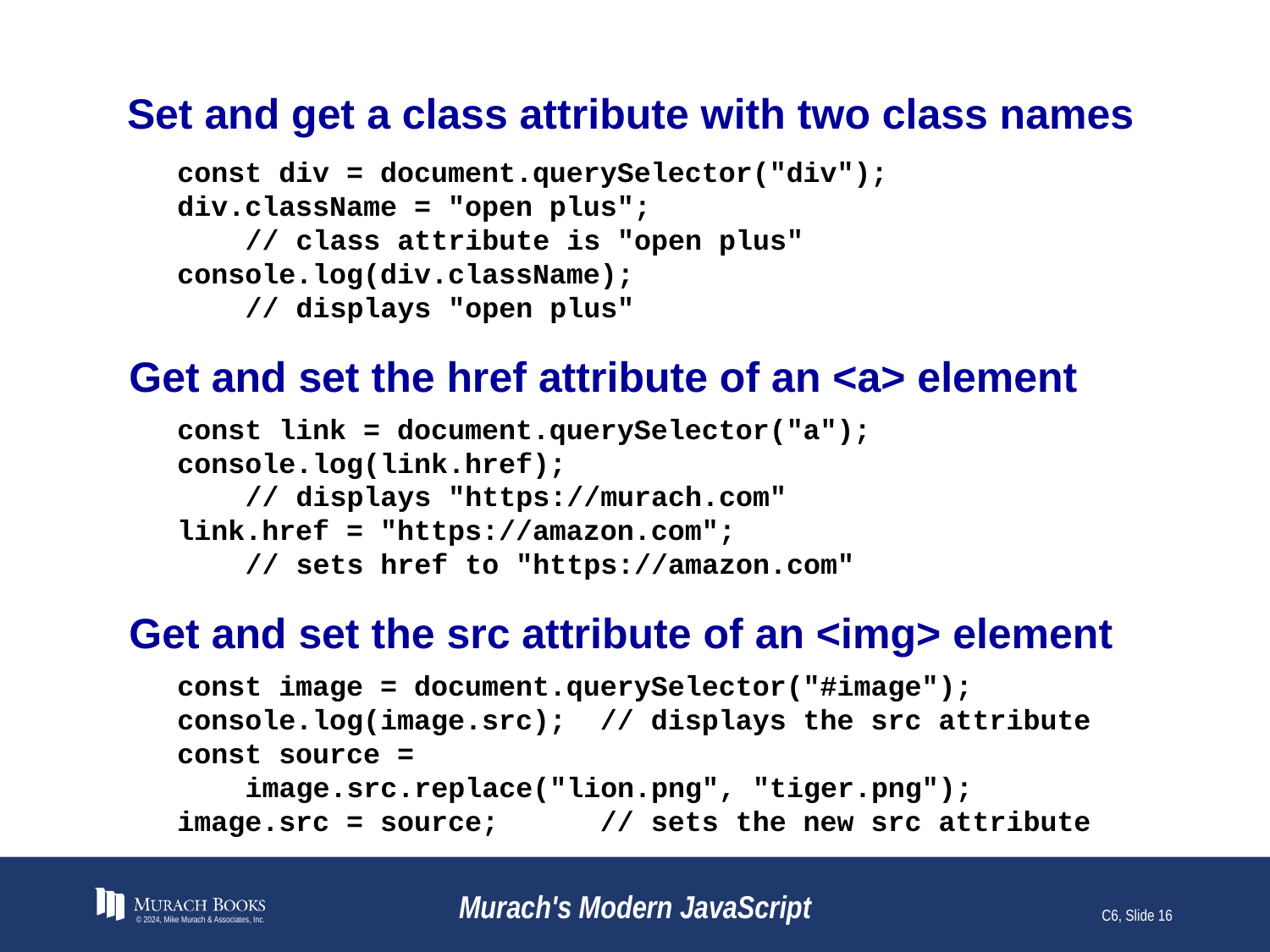

# Set and get a class attribute with two class names
const div = document.querySelector("div");
div.className = "open plus";
    // class attribute is "open plus"
console.log(div.className);
    // displays "open plus"
Get and set the href attribute of an <a> element
const link = document.querySelector("a");
console.log(link.href);
    // displays "https://murach.com"
link.href = "https://amazon.com";
    // sets href to "https://amazon.com"
Get and set the src attribute of an <img> element
const image = document.querySelector("#image");
console.log(image.src);  // displays the src attribute
const source =
    image.src.replace("lion.png", "tiger.png");
image.src = source;      // sets the new src attribute

© 2024, Mike Murach & Associates, Inc.
Murach's Modern JavaScript

C6, Slide 16